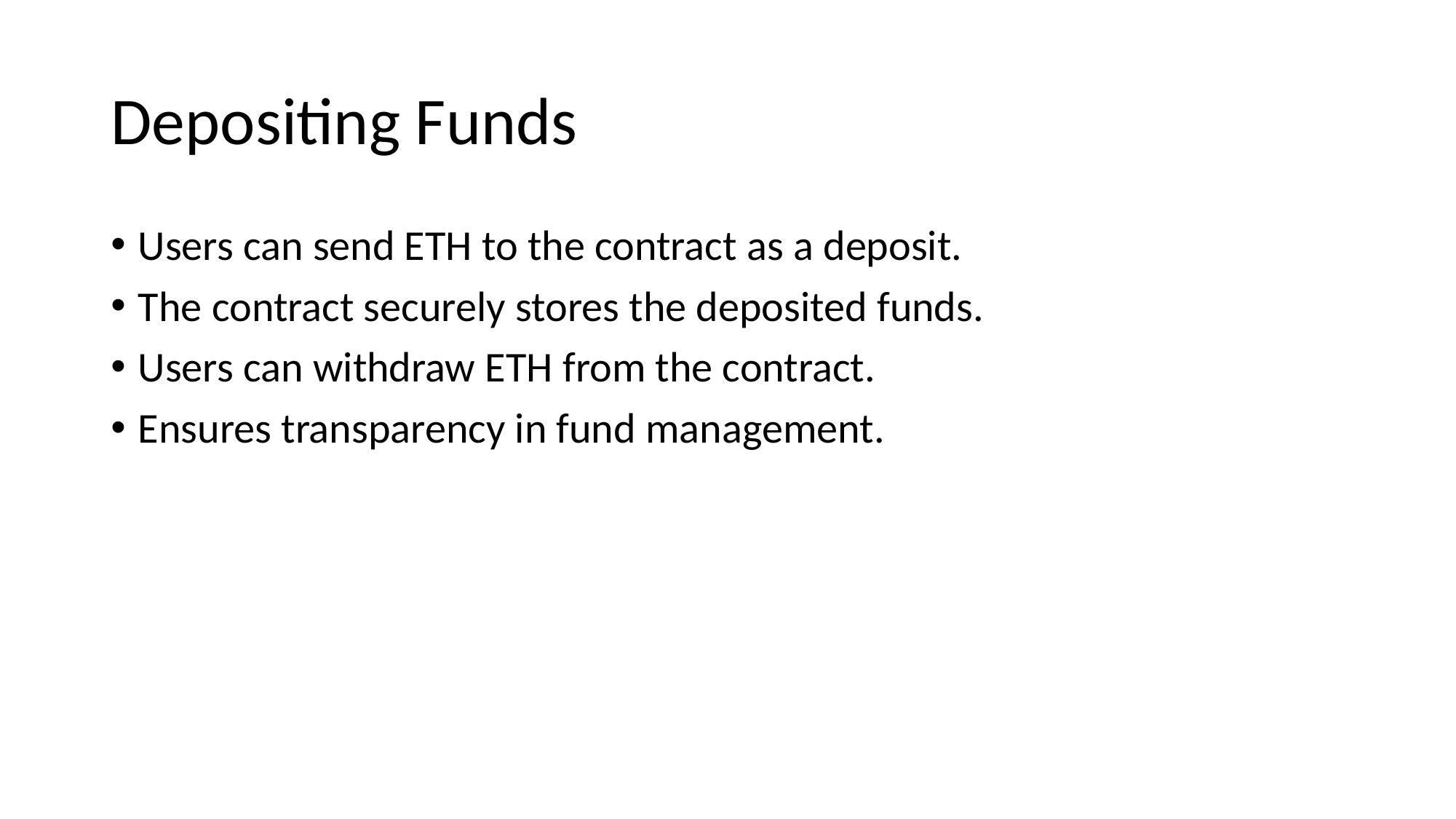

# Depositing Funds
Users can send ETH to the contract as a deposit.
The contract securely stores the deposited funds.
Users can withdraw ETH from the contract.
Ensures transparency in fund management.